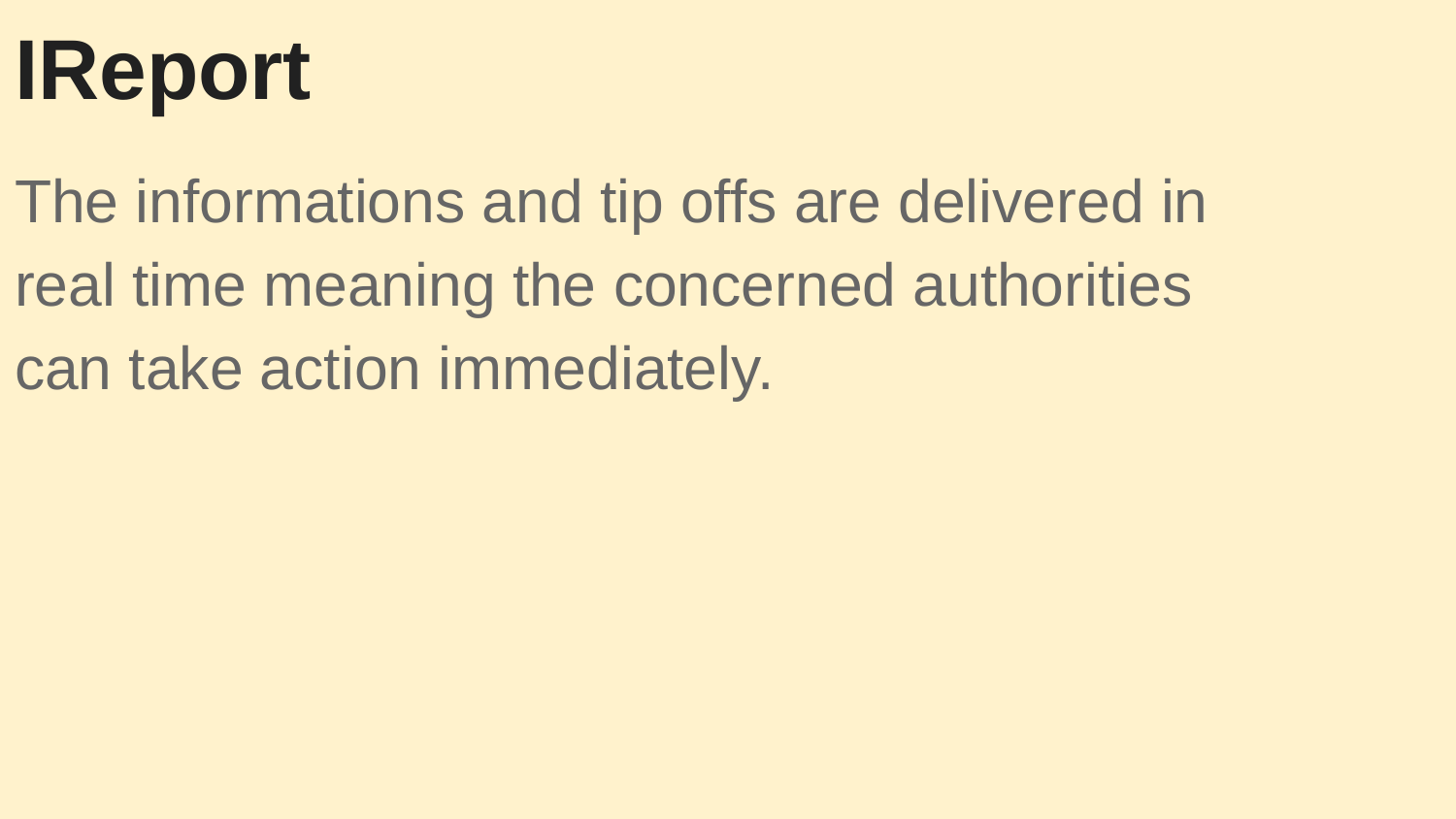

# IReport
The informations and tip offs are delivered in real time meaning the concerned authorities can take action immediately.